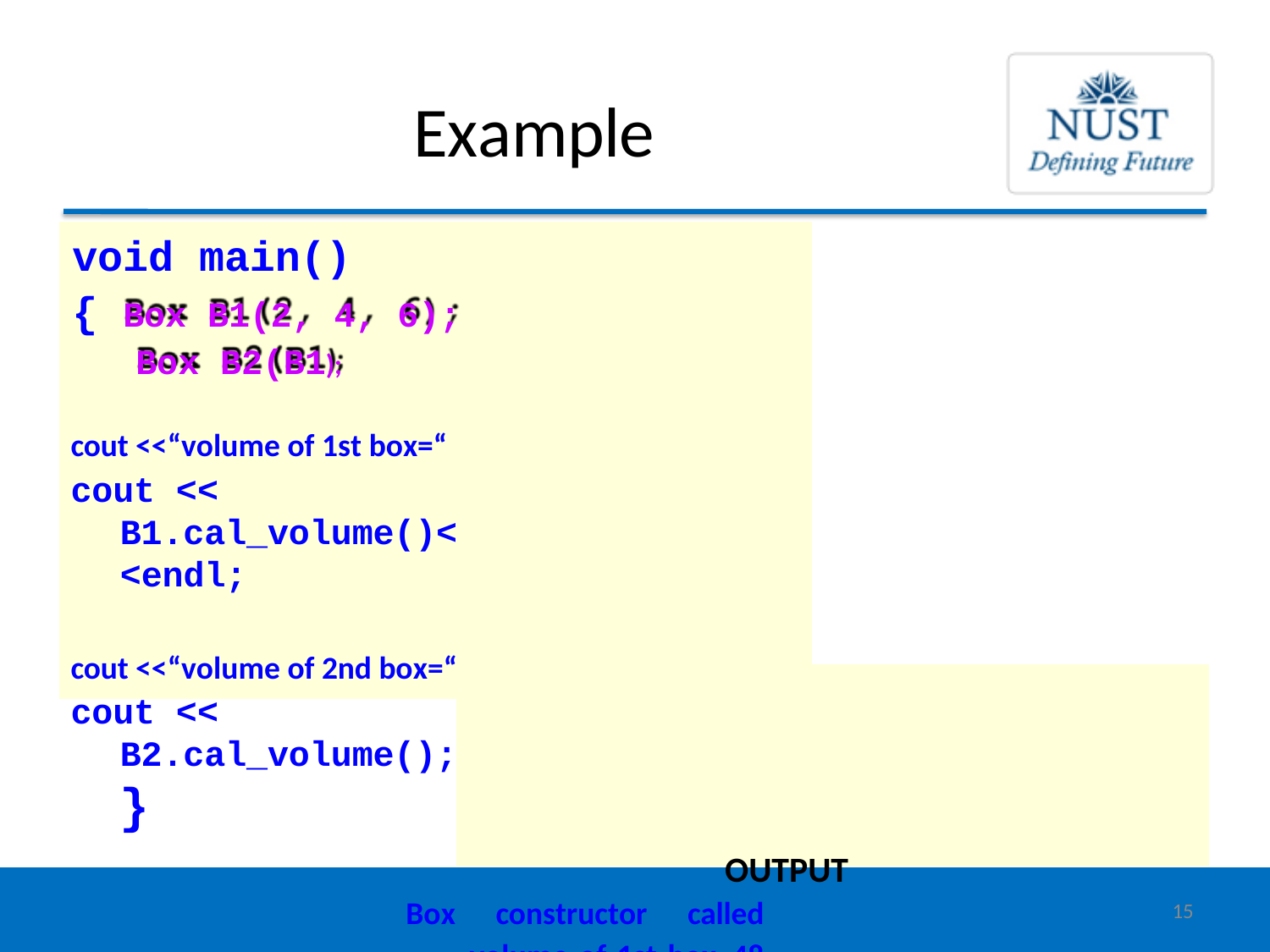

# Example

void main()
{ Box B1(2, 4, 6); Box B2(B1);

cout <<“volume of 1st box=“
cout << B1.cal_volume()<<endl;

cout <<“volume of 2nd box=“
cout << B2.cal_volume();}
OUTPUT
Box constructor called volume of 1st box=48 volume of 2nd box=48

15